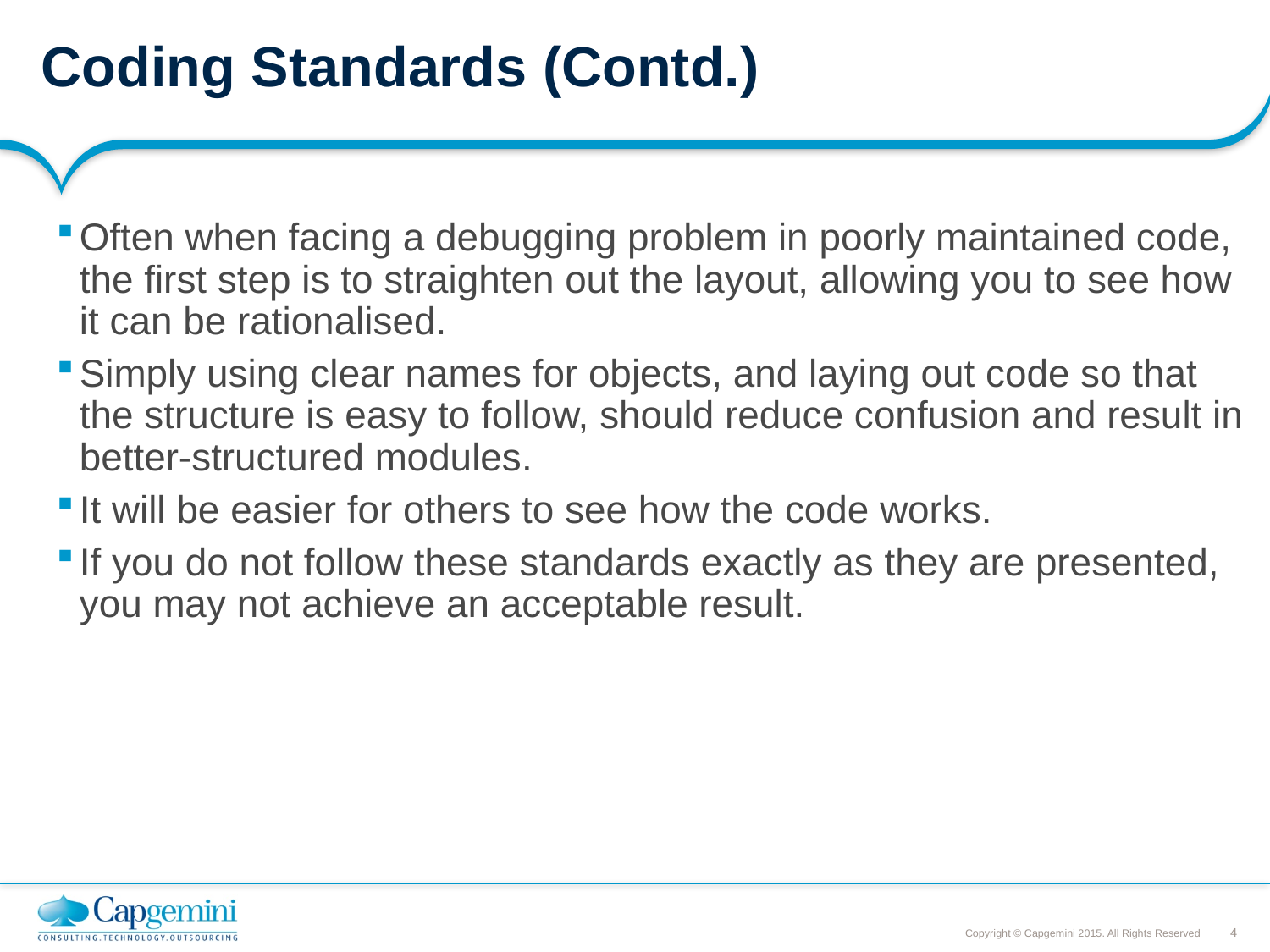

# Coding Standards (Contd.)
Often when facing a debugging problem in poorly maintained code, the first step is to straighten out the layout, allowing you to see how it can be rationalised.
Simply using clear names for objects, and laying out code so that the structure is easy to follow, should reduce confusion and result in better-structured modules.
It will be easier for others to see how the code works.
If you do not follow these standards exactly as they are presented, you may not achieve an acceptable result.